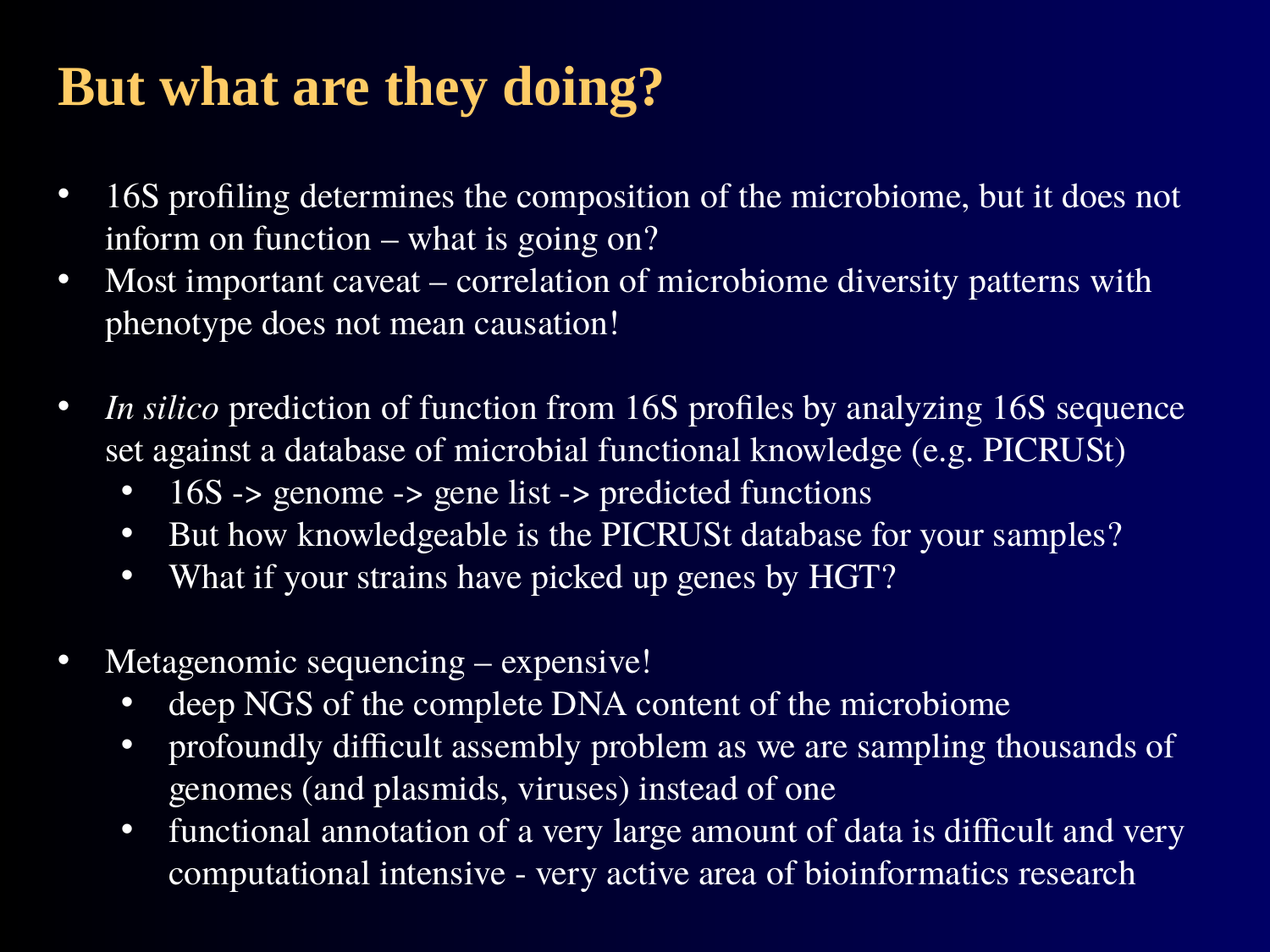

# But what are they doing?
16S profiling determines the composition of the microbiome, but it does not inform on function – what is going on?
Most important caveat – correlation of microbiome diversity patterns with phenotype does not mean causation!

In silico prediction of function from 16S profiles by analyzing 16S sequence set against a database of microbial functional knowledge (e.g. PICRUSt)
16S -> genome -> gene list -> predicted functions
But how knowledgeable is the PICRUSt database for your samples?
What if your strains have picked up genes by HGT?

Metagenomic sequencing – expensive!
deep NGS of the complete DNA content of the microbiome
profoundly difficult assembly problem as we are sampling thousands of genomes (and plasmids, viruses) instead of one
functional annotation of a very large amount of data is difficult and very computational intensive - very active area of bioinformatics research